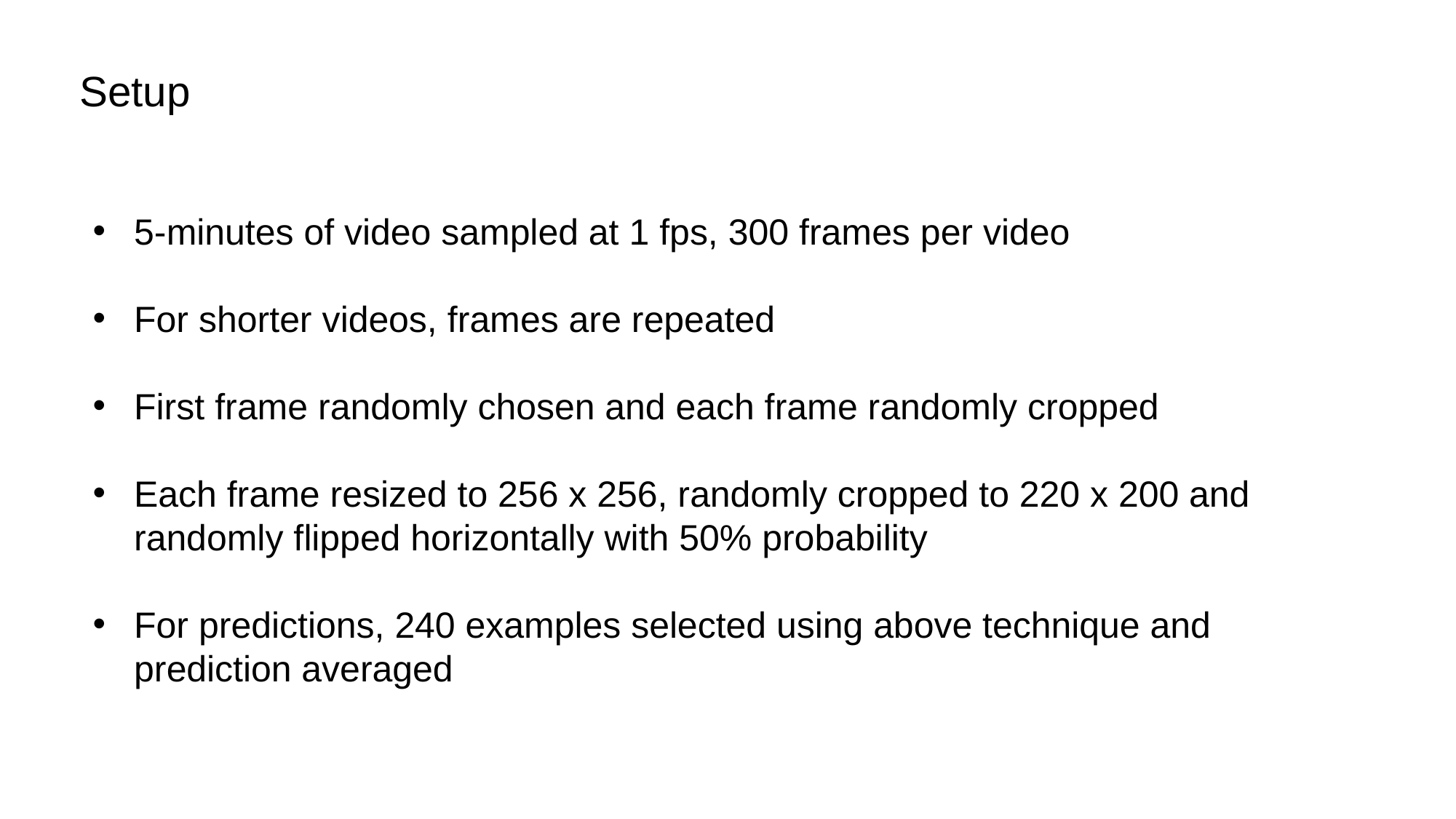

Setup
5-minutes of video sampled at 1 fps, 300 frames per video

For shorter videos, frames are repeated

First frame randomly chosen and each frame randomly cropped

Each frame resized to 256 x 256, randomly cropped to 220 x 200 and randomly flipped horizontally with 50% probability

For predictions, 240 examples selected using above technique and prediction averaged